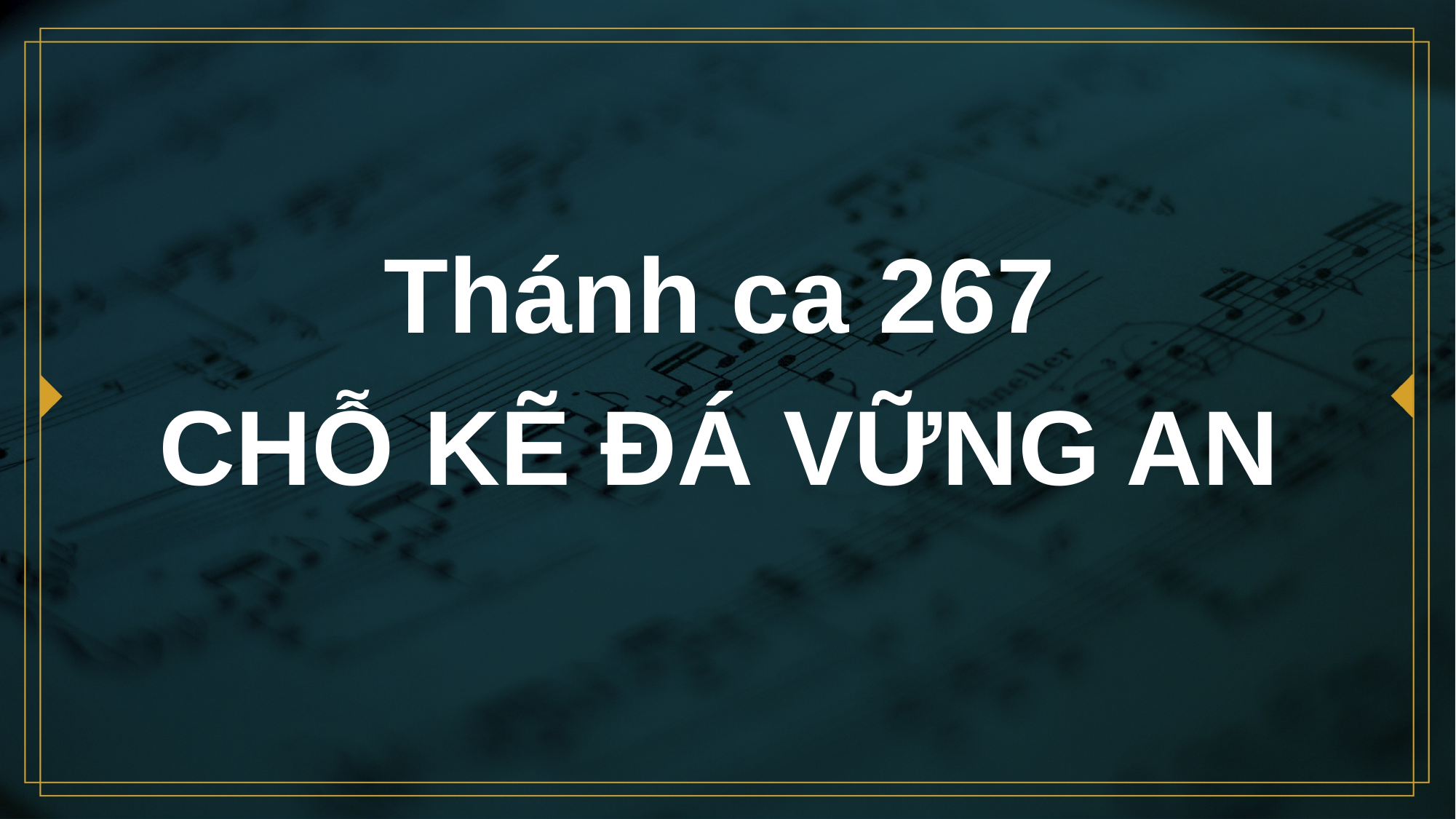

# Thánh ca 267 CHỖ KẼ ĐÁ VỮNG AN